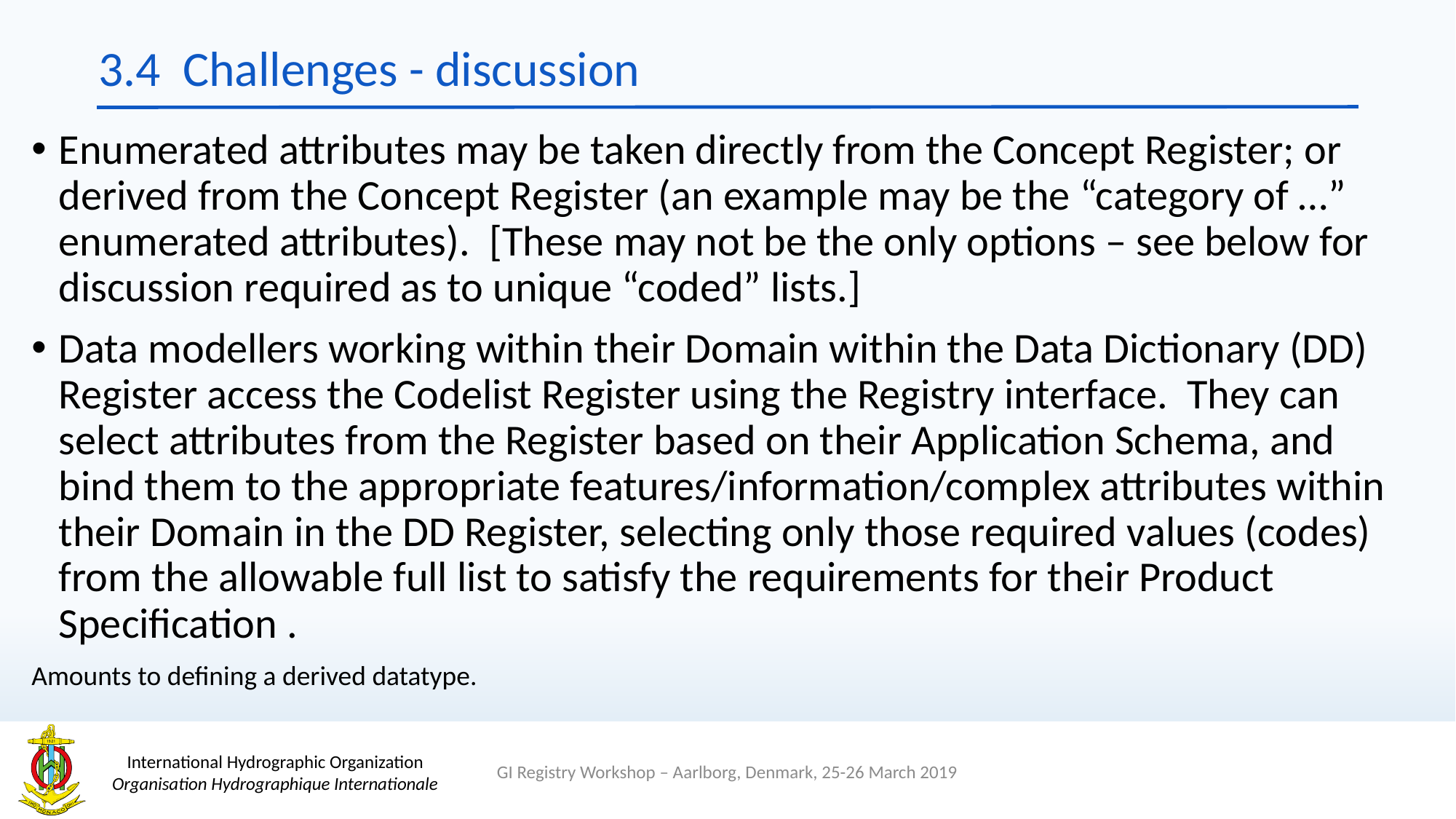

# 3.4  Challenges - discussion
Enumerated attributes may be taken directly from the Concept Register; or derived from the Concept Register (an example may be the “category of …” enumerated attributes).  [These may not be the only options – see below for discussion required as to unique “coded” lists.]
Data modellers working within their Domain within the Data Dictionary (DD) Register access the Codelist Register using the Registry interface.  They can select attributes from the Register based on their Application Schema, and bind them to the appropriate features/information/complex attributes within their Domain in the DD Register, selecting only those required values (codes) from the allowable full list to satisfy the requirements for their Product Specification .
Amounts to defining a derived datatype.

GI Registry Workshop – Aarlborg, Denmark, 25-26 March 2019